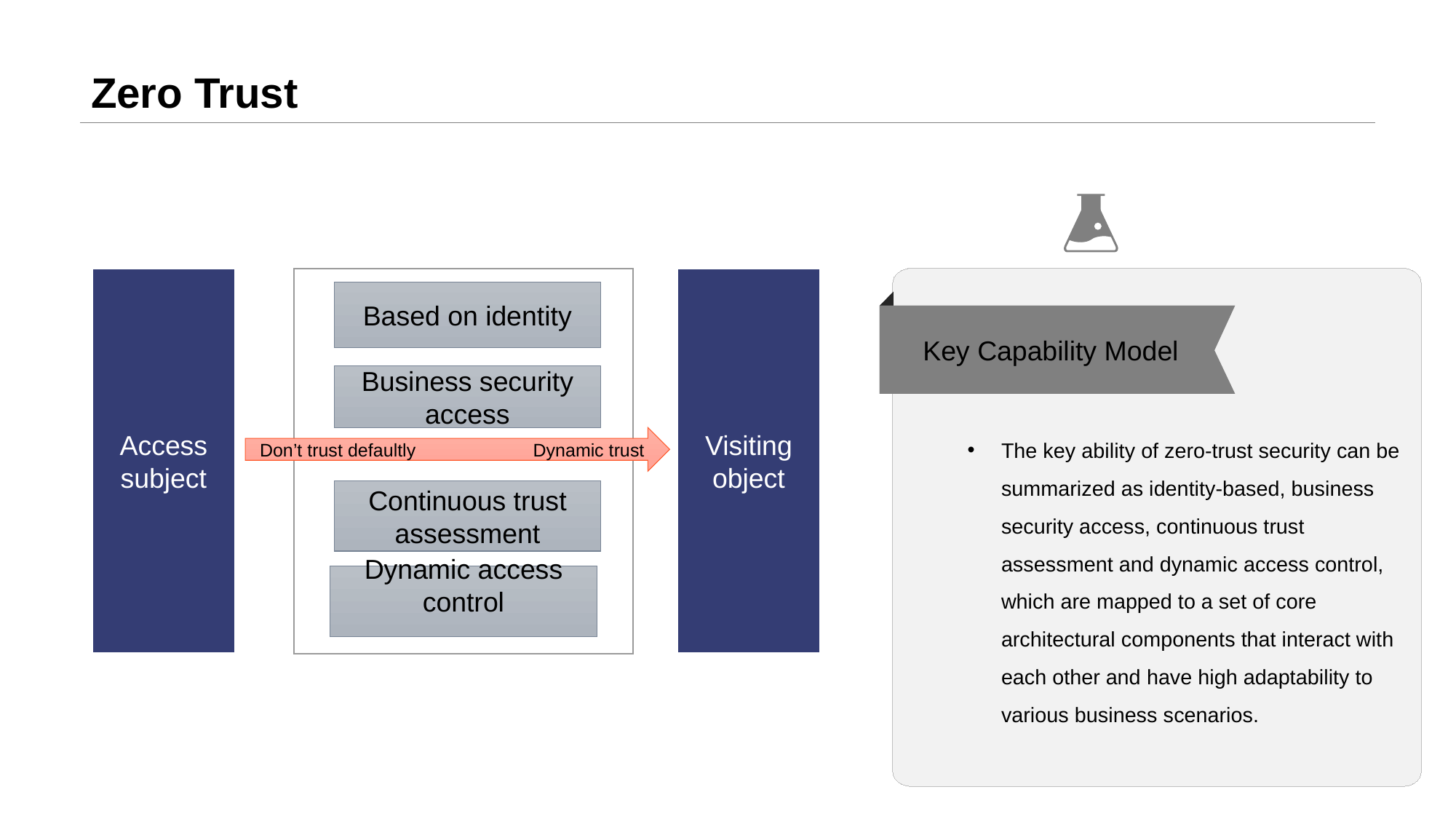

# Zero Trust

Key Capability Model
The key ability of zero-trust security can be summarized as identity-based, business security access, continuous trust assessment and dynamic access control, which are mapped to a set of core architectural components that interact with each other and have high adaptability to various business scenarios.
Access subject
Visiting object
Based on identity
Business security access
Don’t trust defaultly                       Dynamic trust
Continuous trust assessment
Dynamic access control

7